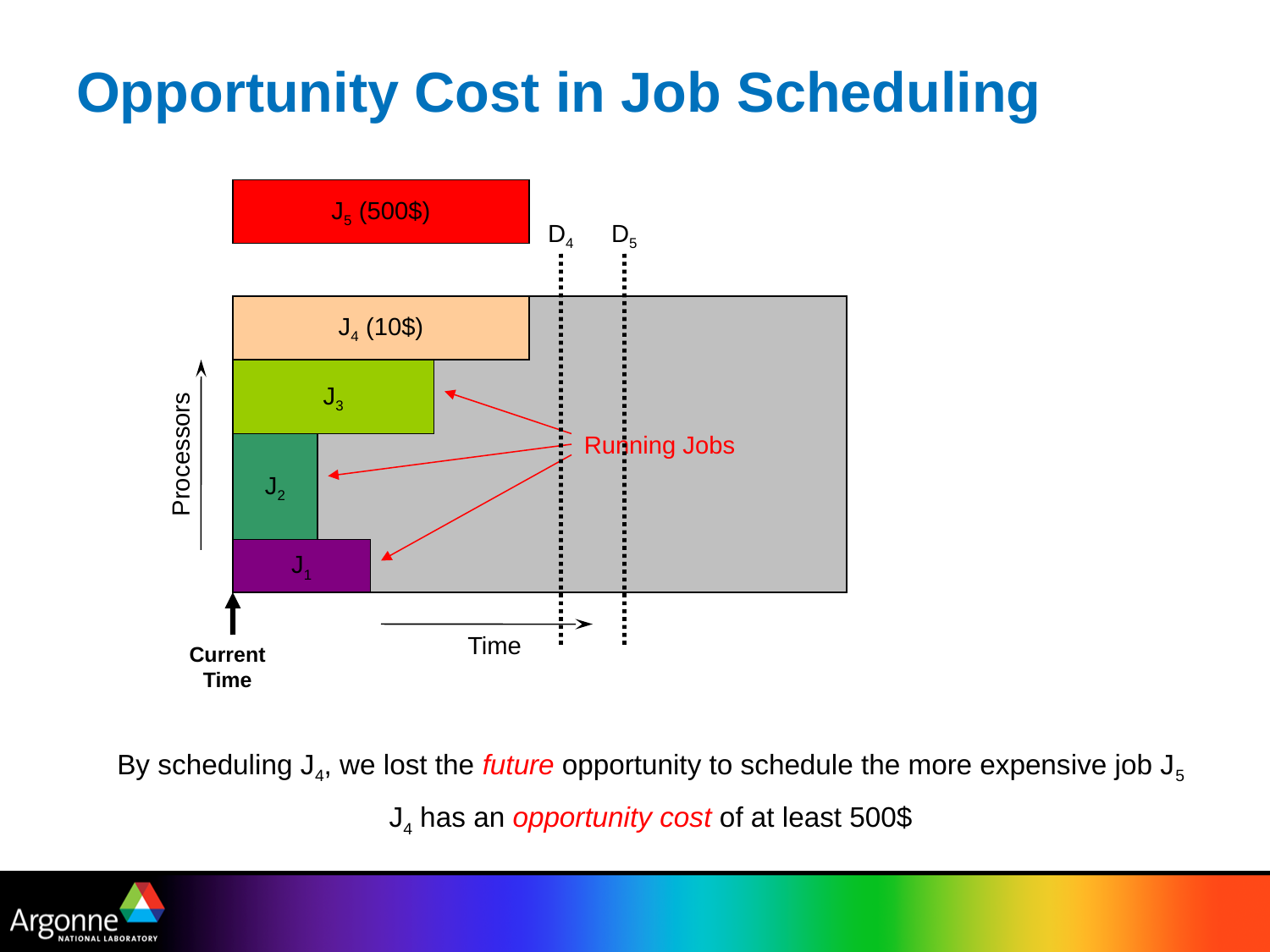

# Opportunity Cost in Job Scheduling
J5 (500$)
D4
D5

J4 (10$)

J3

Running Jobs

Processors
J2
J1

Time
Current Time
By scheduling J4, we lost the future opportunity to schedule the more expensive job J5
J4 has an opportunity cost of at least 500$